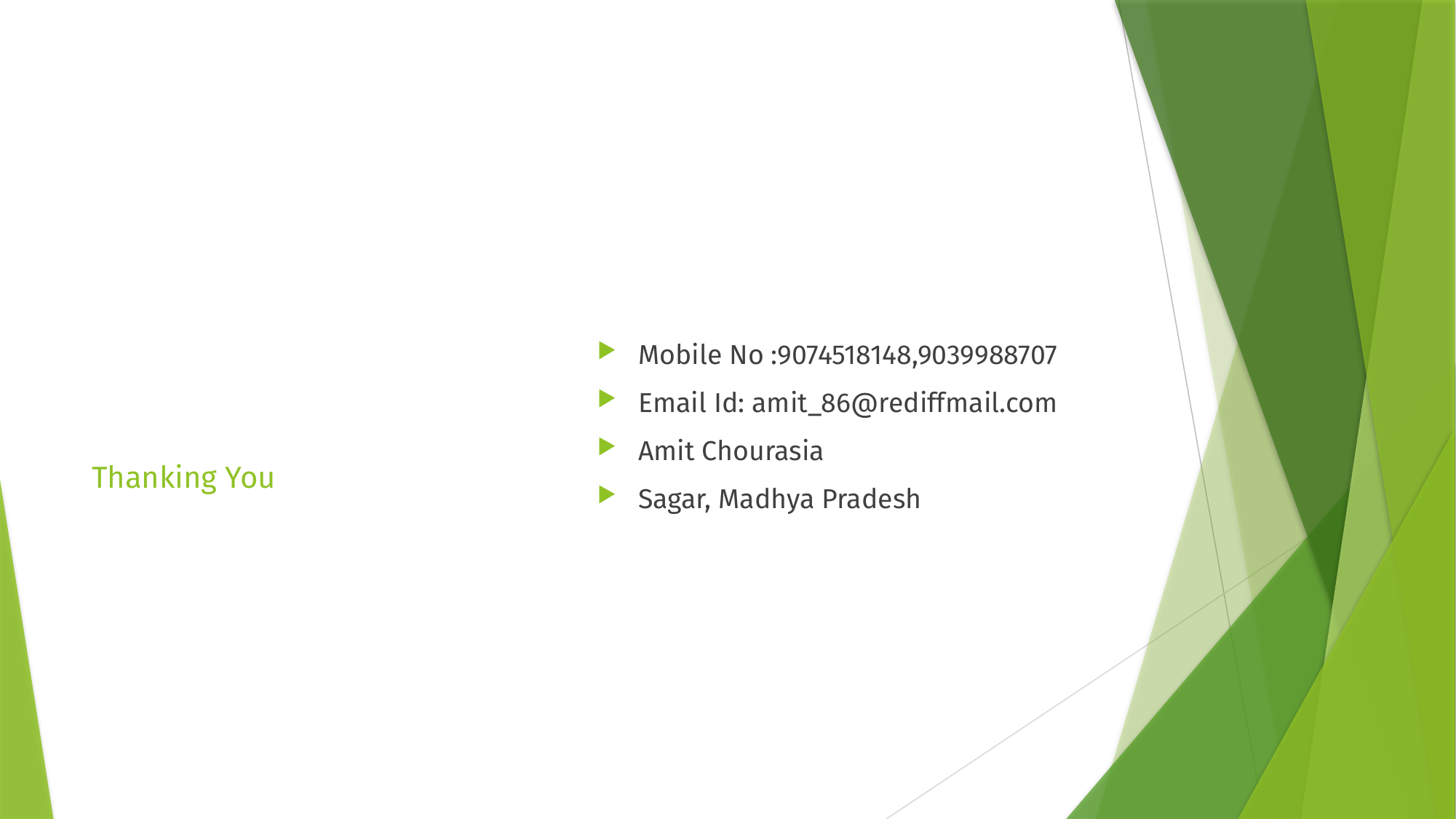

Mobile No :9074518148,9039988707
Email Id: amit_86@rediffmail.com
Amit Chourasia
Sagar, Madhya Pradesh
# Thanking You